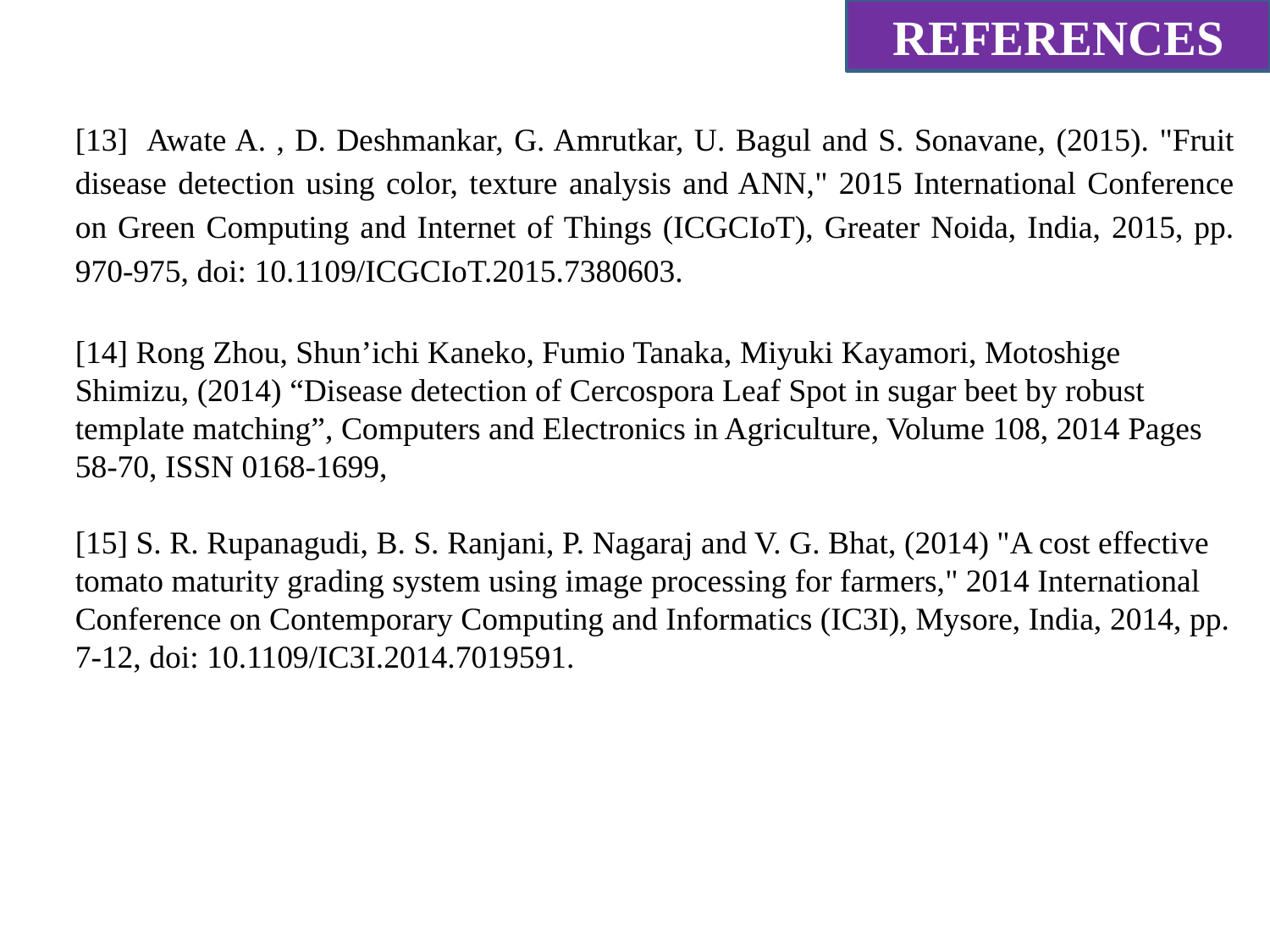

REFERENCES
[13]  Awate A. , D. Deshmankar, G. Amrutkar, U. Bagul and S. Sonavane, (2015). "Fruit disease detection using color, texture analysis and ANN," 2015 International Conference on Green Computing and Internet of Things (ICGCIoT), Greater Noida, India, 2015, pp. 970-975, doi: 10.1109/ICGCIoT.2015.7380603.

[14] Rong Zhou, Shun’ichi Kaneko, Fumio Tanaka, Miyuki Kayamori, Motoshige Shimizu, (2014) “Disease detection of Cercospora Leaf Spot in sugar beet by robust template matching”, Computers and Electronics in Agriculture, Volume 108, 2014 Pages 58-70, ISSN 0168-1699,

[15] S. R. Rupanagudi, B. S. Ranjani, P. Nagaraj and V. G. Bhat, (2014) "A cost effective tomato maturity grading system using image processing for farmers," 2014 International Conference on Contemporary Computing and Informatics (IC3I), Mysore, India, 2014, pp. 7-12, doi: 10.1109/IC3I.2014.7019591.